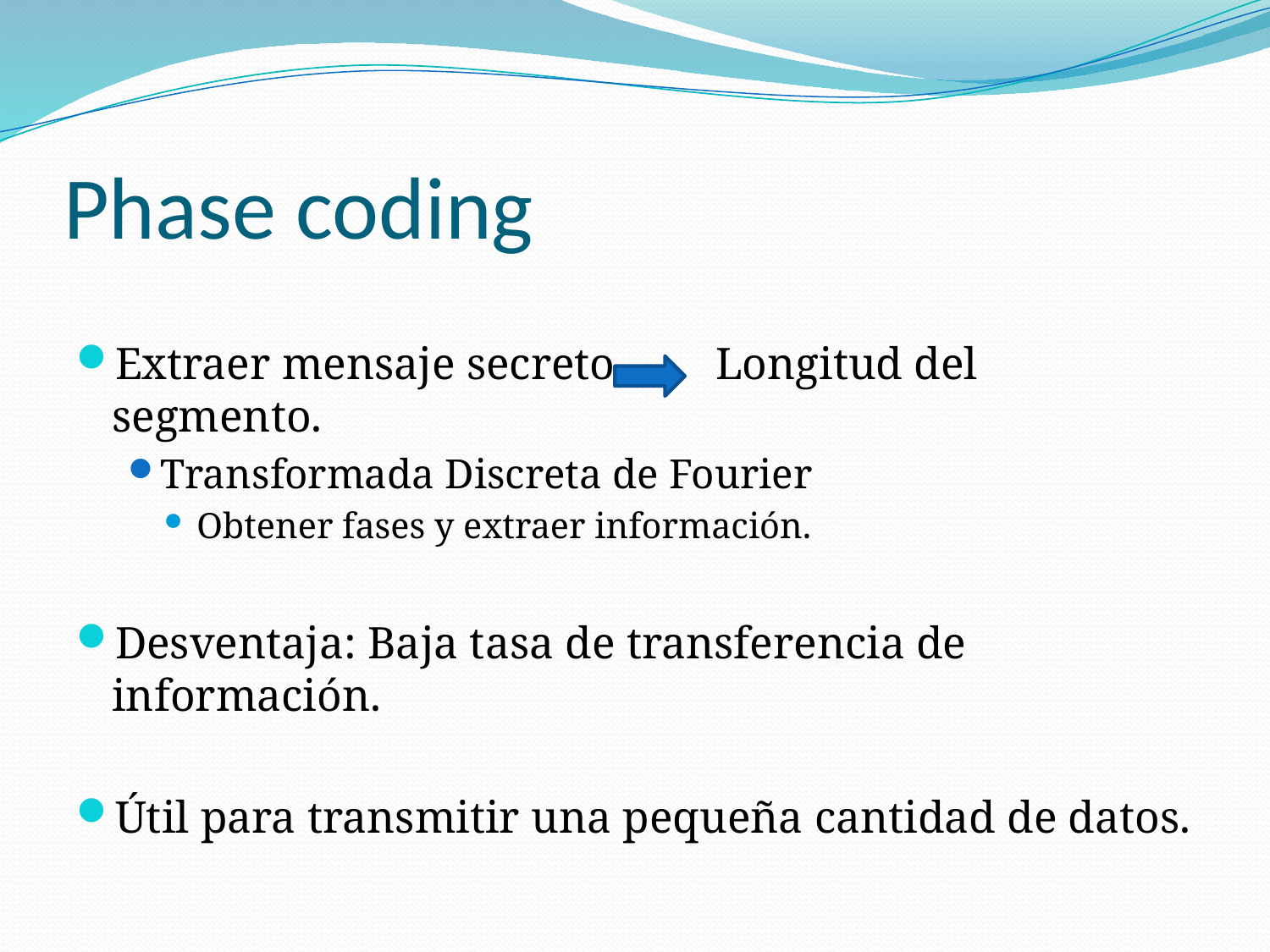

# Phase coding

Extraer mensaje secreto 	Longitud del segmento.
Transformada Discreta de Fourier
Obtener fases y extraer información.

Desventaja: Baja tasa de transferencia de información.

Útil para transmitir una pequeña cantidad de datos.